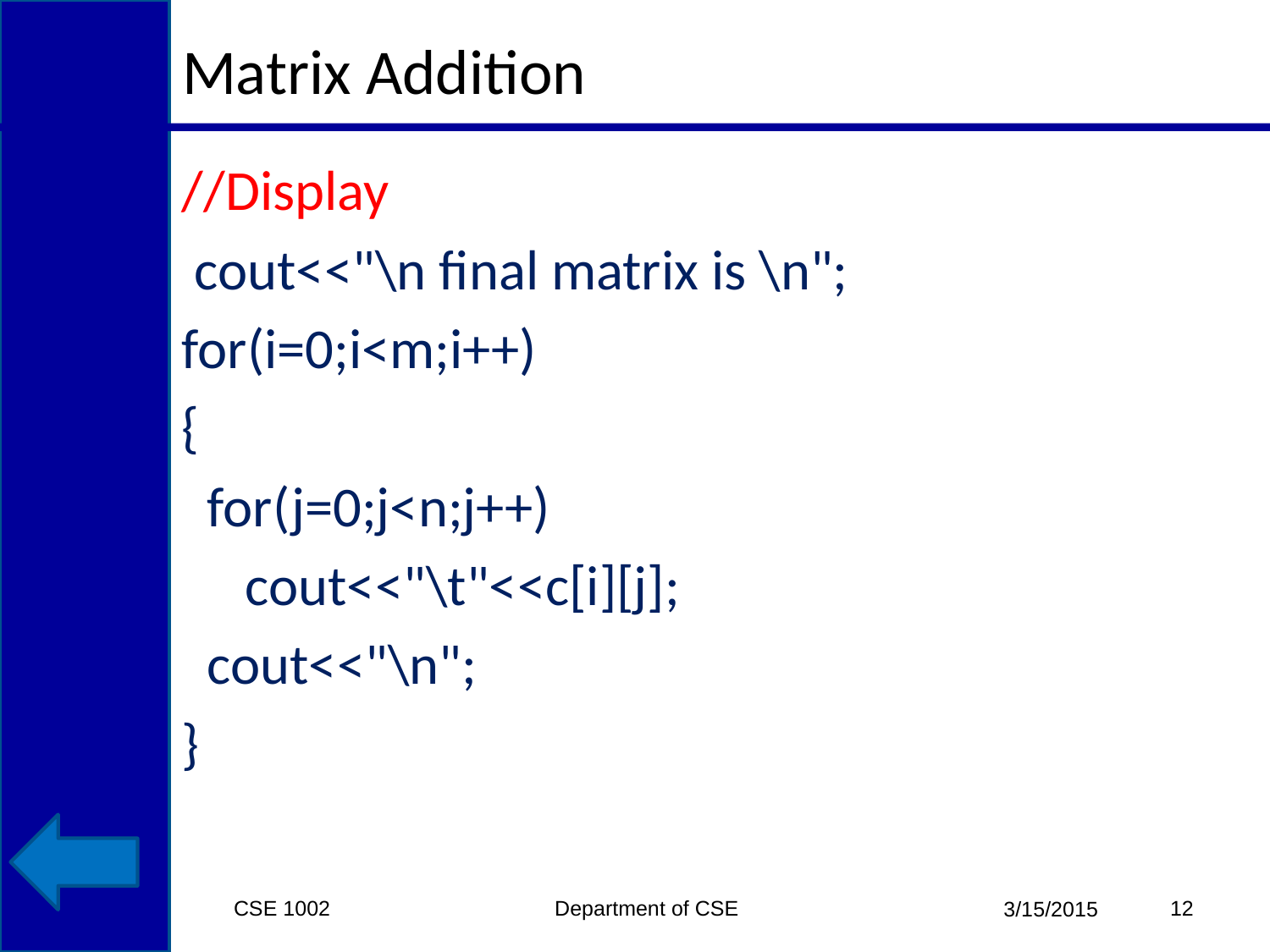

# Matrix Addition
//Display
 cout<<"\n final matrix is \n";
for(i=0;i<m;i++)
{
  for(j=0;j<n;j++)
     cout<<"\t"<<c[i][j];
  cout<<"\n";
}

CSE 1002                                      Department of CSE
12
3/15/2015